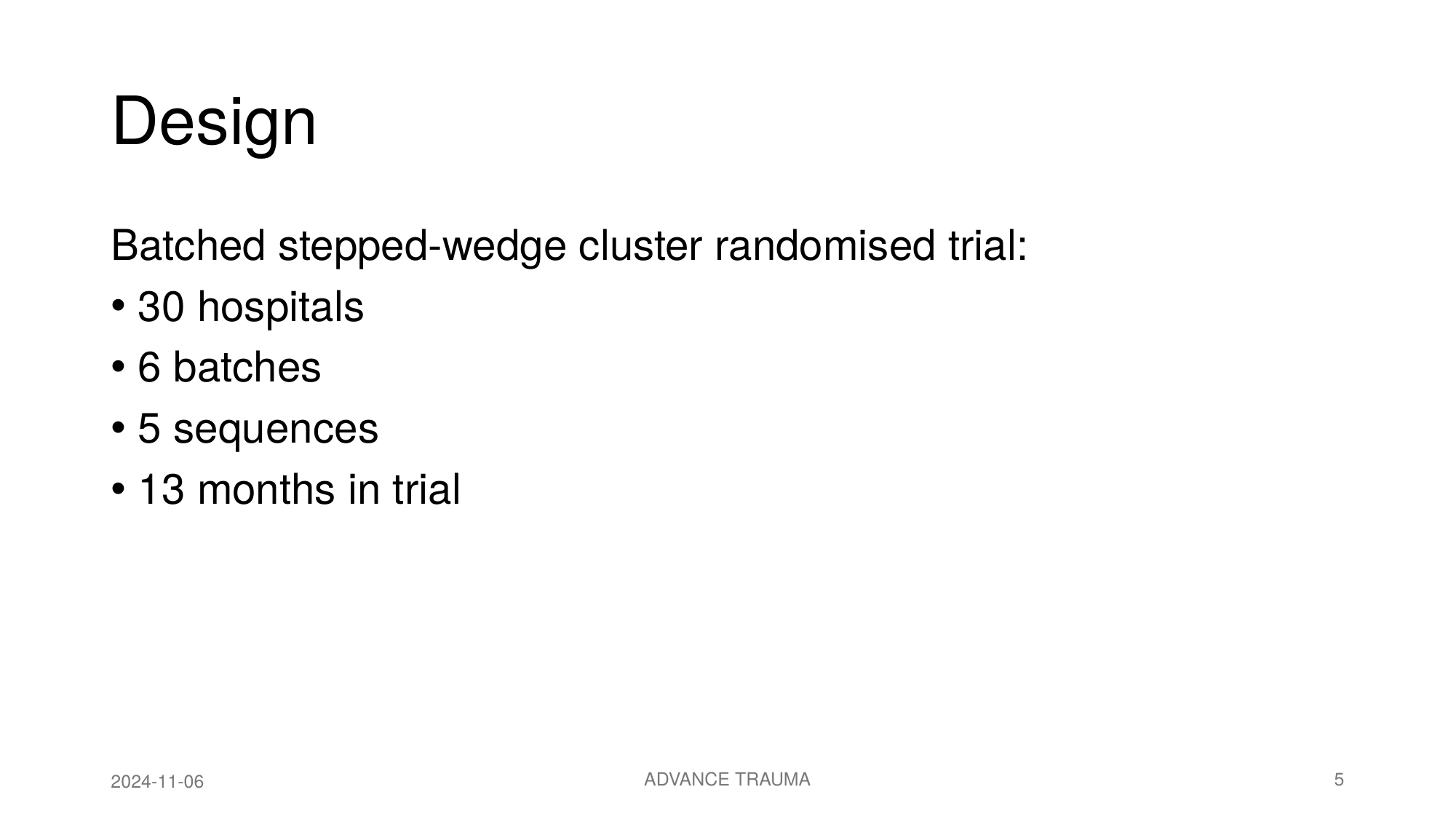

# Design
Batched stepped-wedge cluster randomised trial:
30 hospitals
6 batches
5 sequences
13 months in trial
2024-11-06
ADVANCE TRAUMA
5